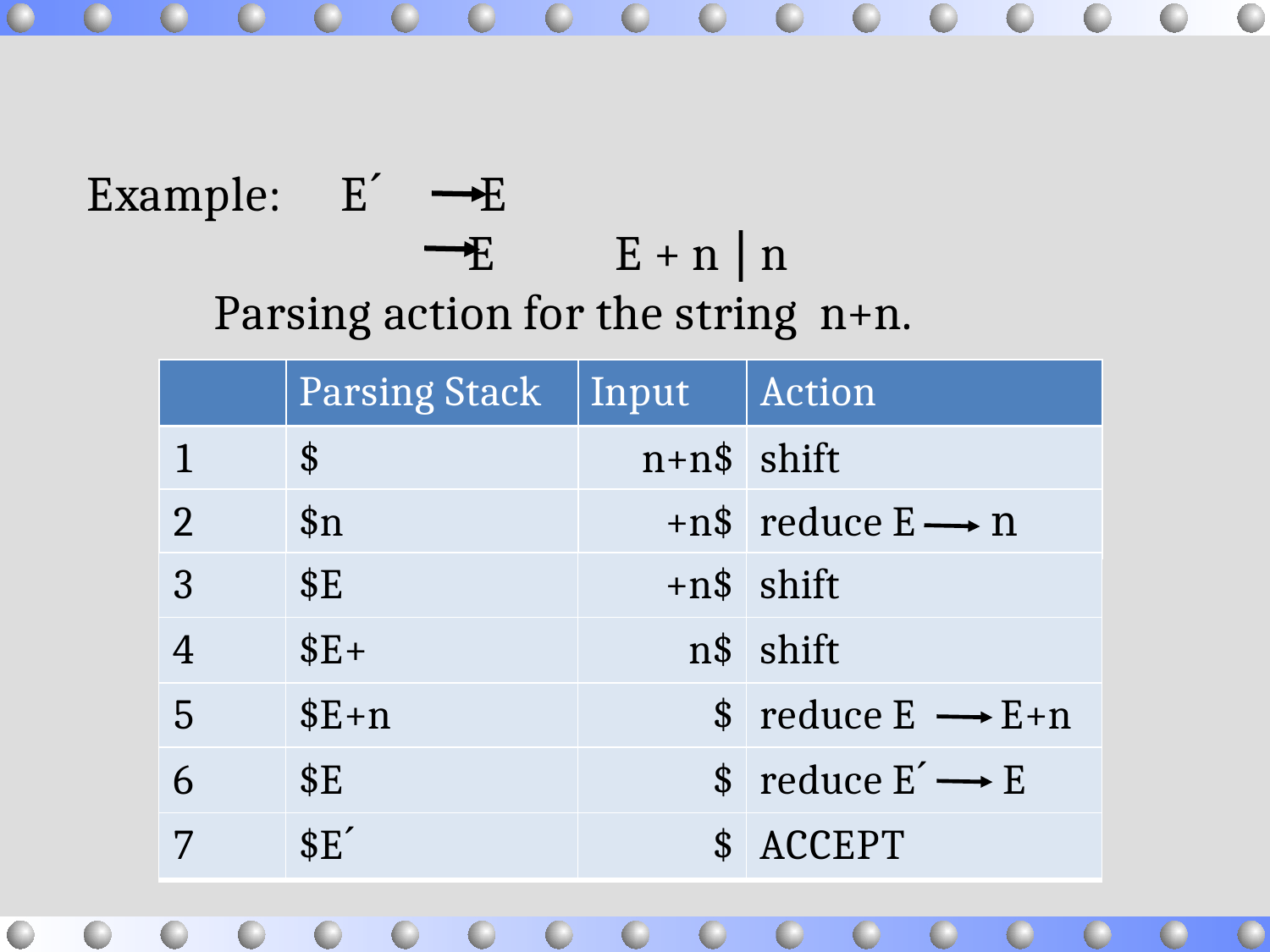

Example:     	Eˊ         E
			E           E + n | n
	Parsing action for the string  n+n.

|  | Parsing Stack | Input | Action |
| --- | --- | --- | --- |
| 1 | $ | n+n$ | shift |
| --- | --- | --- | --- |
| 2 | $n | +n$ | reduce E n |
| --- | --- | --- | --- |
| 3 | $E | +n$ | shift |
| --- | --- | --- | --- |
| 4 | $E+ | n$ | shift |
| --- | --- | --- | --- |
| 5 | $E+n | $ | reduce E E+n |
| --- | --- | --- | --- |
| 6 | $E | $ | reduce Eˊ E |
| --- | --- | --- | --- |
| 7 | $Eˊ | $ | ACCEPT |
| --- | --- | --- | --- |